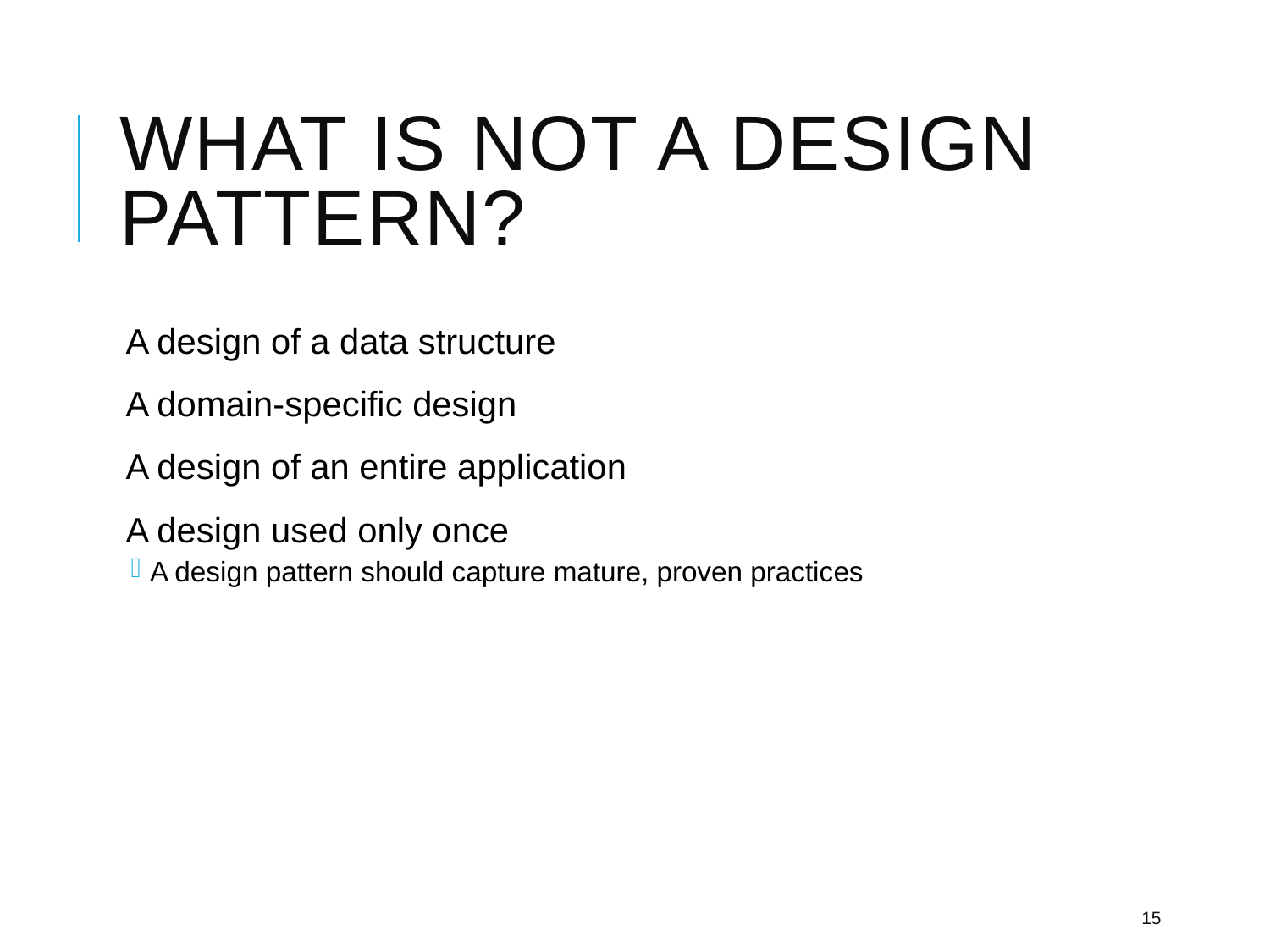

# What is not a design pattern?
A design of a data structure
A domain-specific design
A design of an entire application
A design used only once
A design pattern should capture mature, proven practices
15